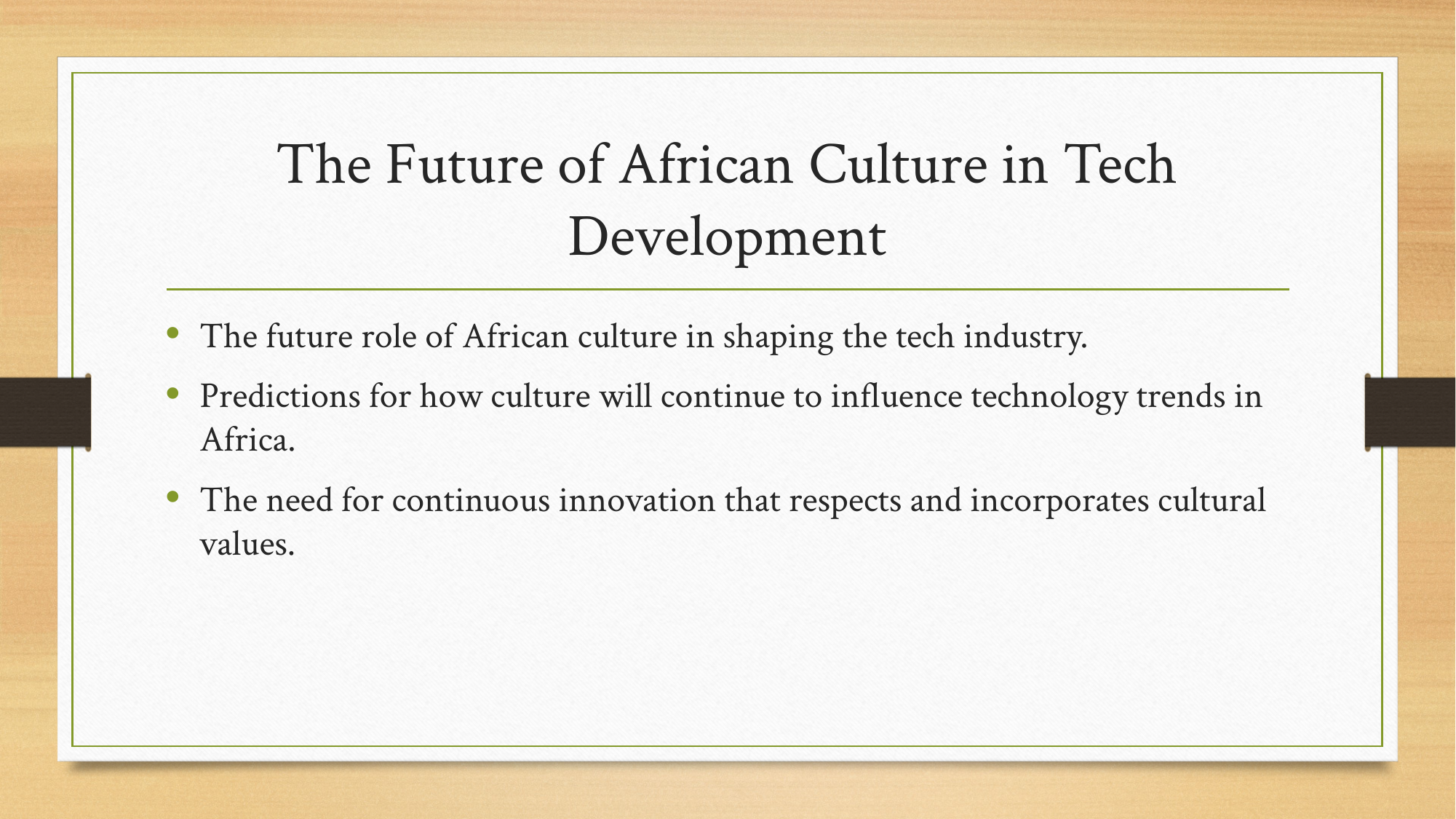

# The Future of African Culture in Tech Development
The future role of African culture in shaping the tech industry.
Predictions for how culture will continue to influence technology trends in Africa.
The need for continuous innovation that respects and incorporates cultural values.